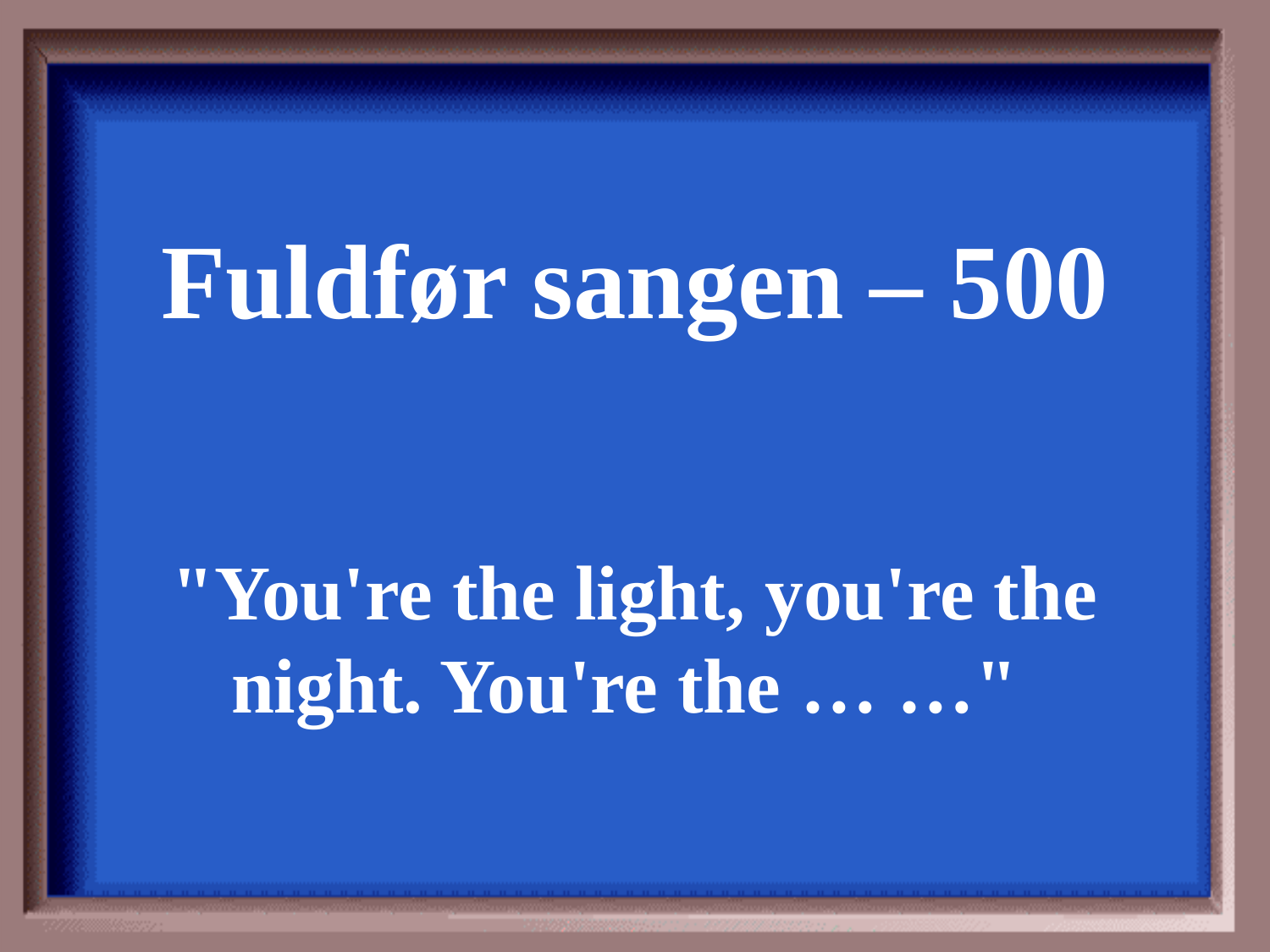

Fuldfør sangen – 500
"You're the light, you're the night. You're the … …"